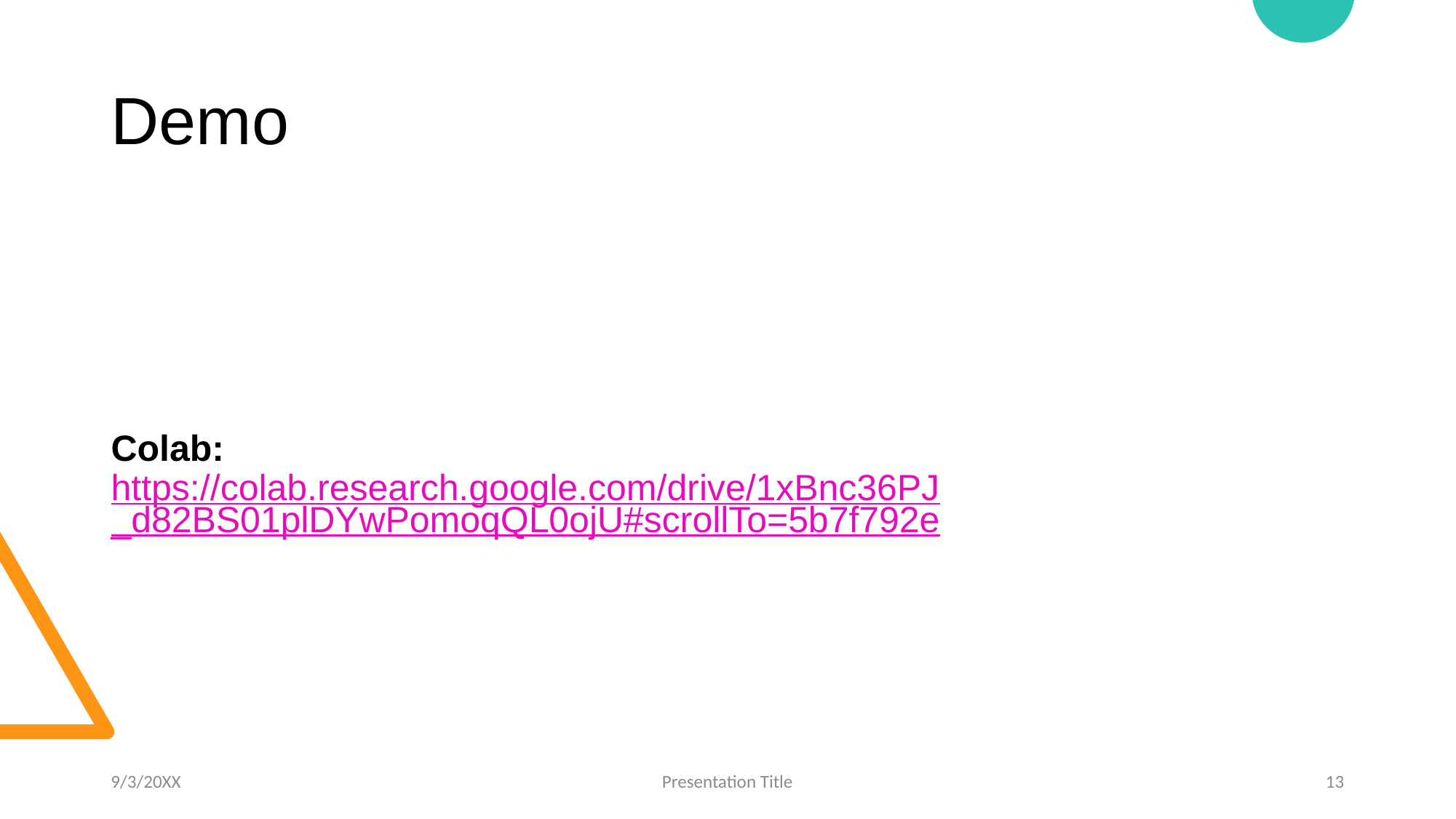

# Demo
Colab: https://colab.research.google.com/drive/1xBnc36PJ_d82BS01plDYwPomoqQL0ojU#scrollTo=5b7f792e
9/3/20XX
Presentation Title
13